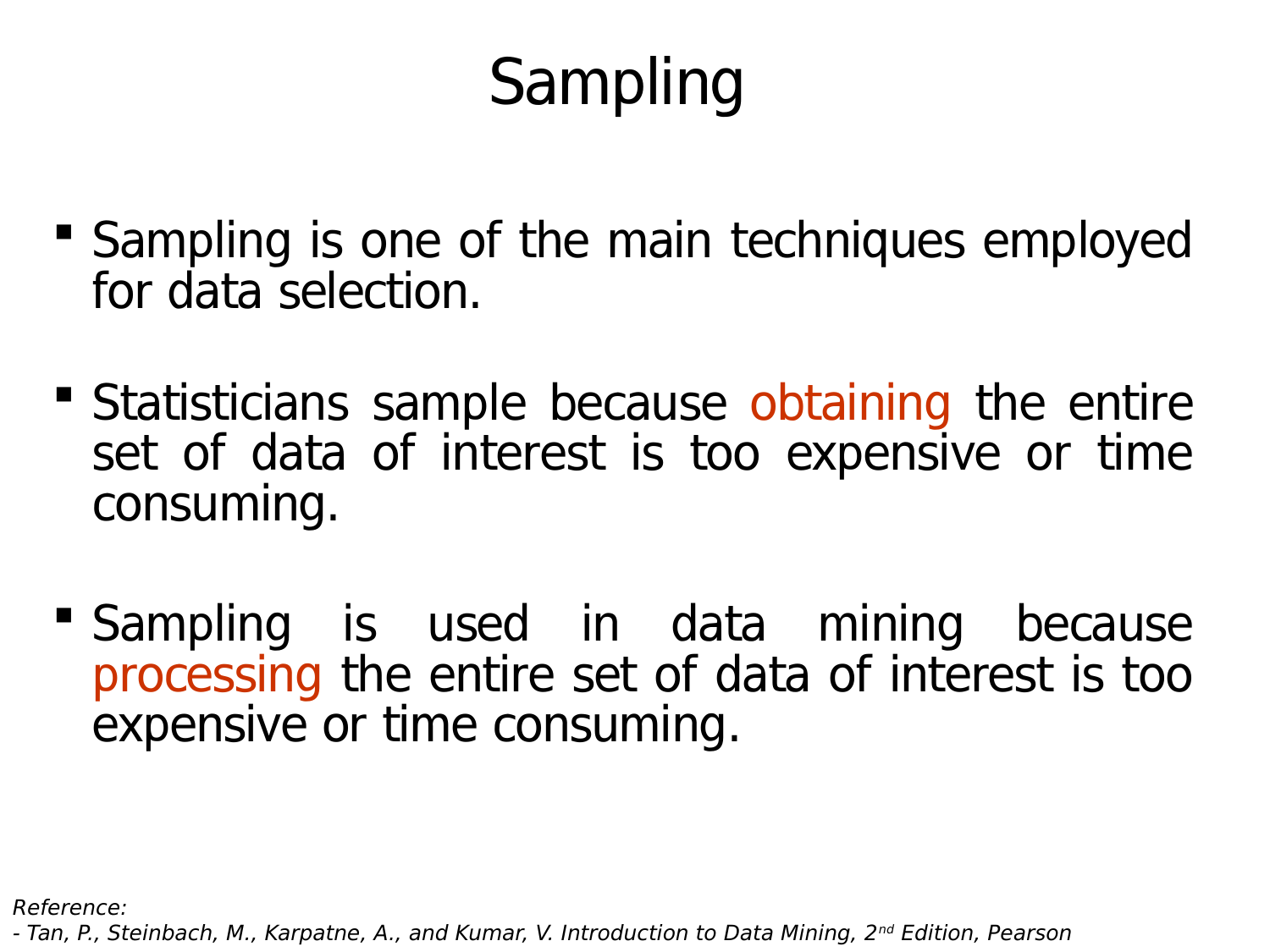

# Sampling
Sampling is one of the main techniques employed for data selection.

Statisticians sample because obtaining the entire set of data of interest is too expensive or time consuming.

Sampling is used in data mining because processing the entire set of data of interest is too expensive or time consuming.